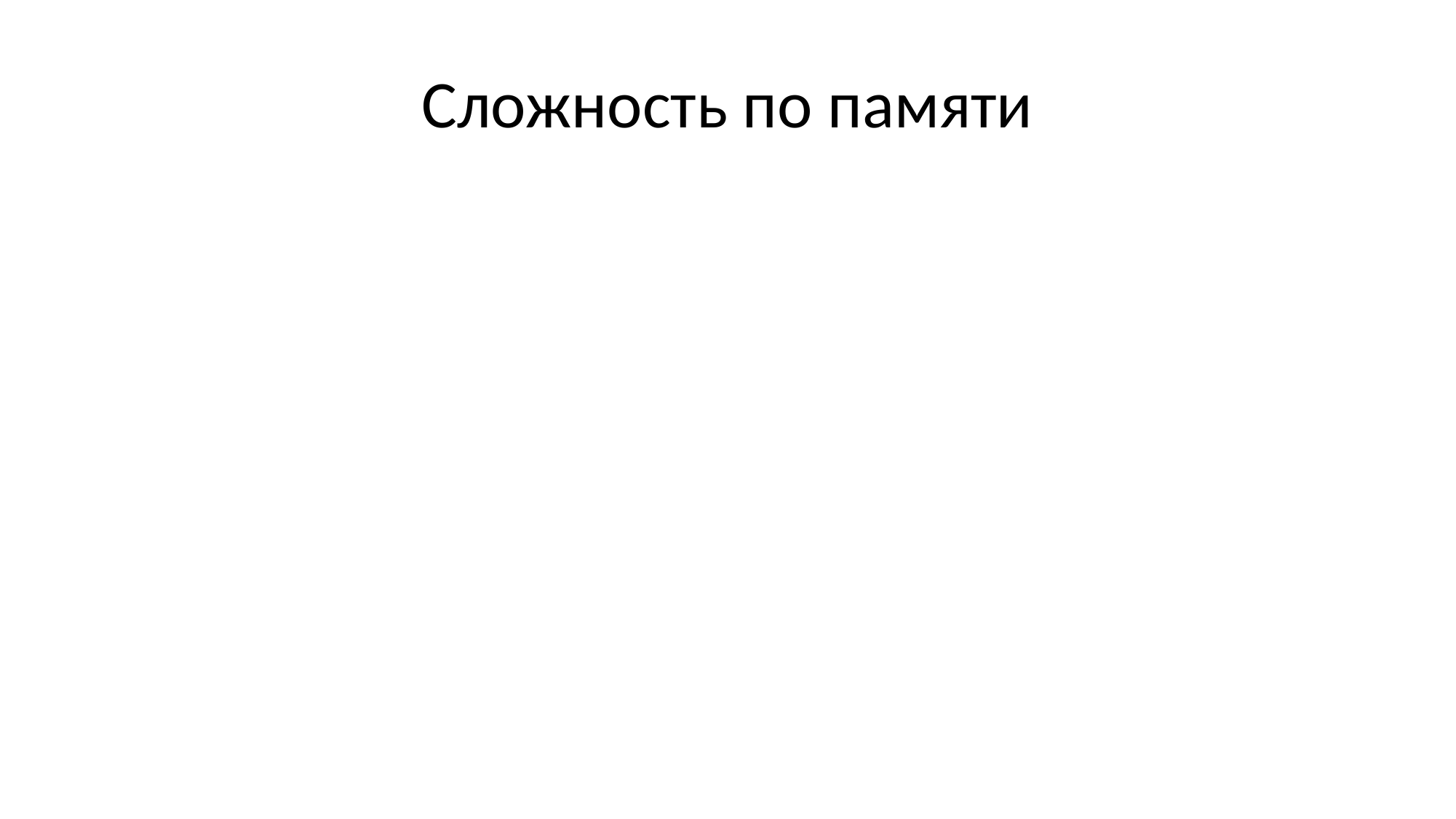

# Сложность по памяти
Сложностью по памяти в худшем случае (пространственной сложностью) программы А называется функция от размера входных данных S(А, n) = max{ Space(A, x) | |x| = n }